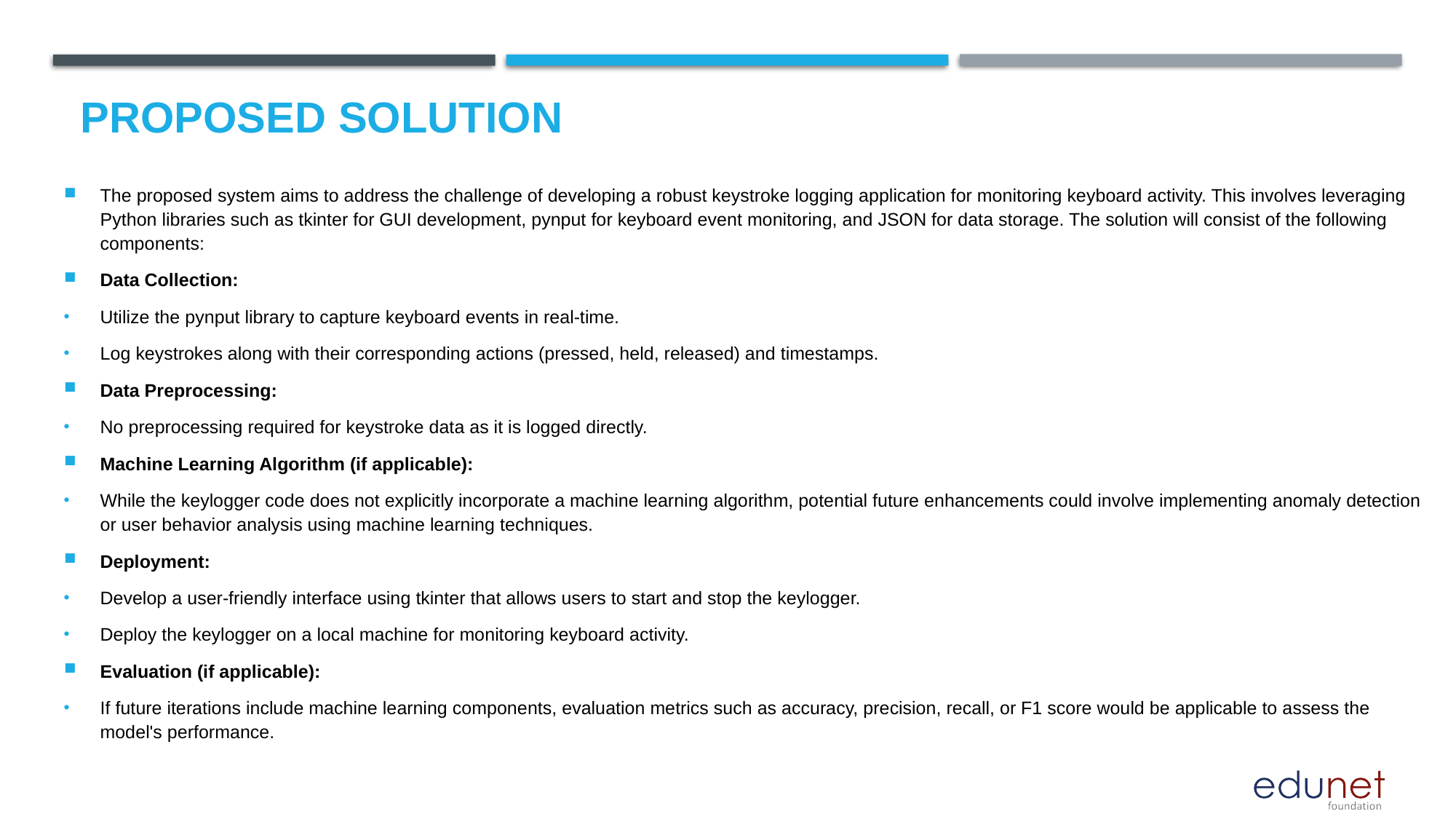

# Proposed Solution
The proposed system aims to address the challenge of developing a robust keystroke logging application for monitoring keyboard activity. This involves leveraging Python libraries such as tkinter for GUI development, pynput for keyboard event monitoring, and JSON for data storage. The solution will consist of the following components:
Data Collection:
Utilize the pynput library to capture keyboard events in real-time.
Log keystrokes along with their corresponding actions (pressed, held, released) and timestamps.
Data Preprocessing:
No preprocessing required for keystroke data as it is logged directly.
Machine Learning Algorithm (if applicable):
While the keylogger code does not explicitly incorporate a machine learning algorithm, potential future enhancements could involve implementing anomaly detection or user behavior analysis using machine learning techniques.
Deployment:
Develop a user-friendly interface using tkinter that allows users to start and stop the keylogger.
Deploy the keylogger on a local machine for monitoring keyboard activity.
Evaluation (if applicable):
If future iterations include machine learning components, evaluation metrics such as accuracy, precision, recall, or F1 score would be applicable to assess the model's performance.